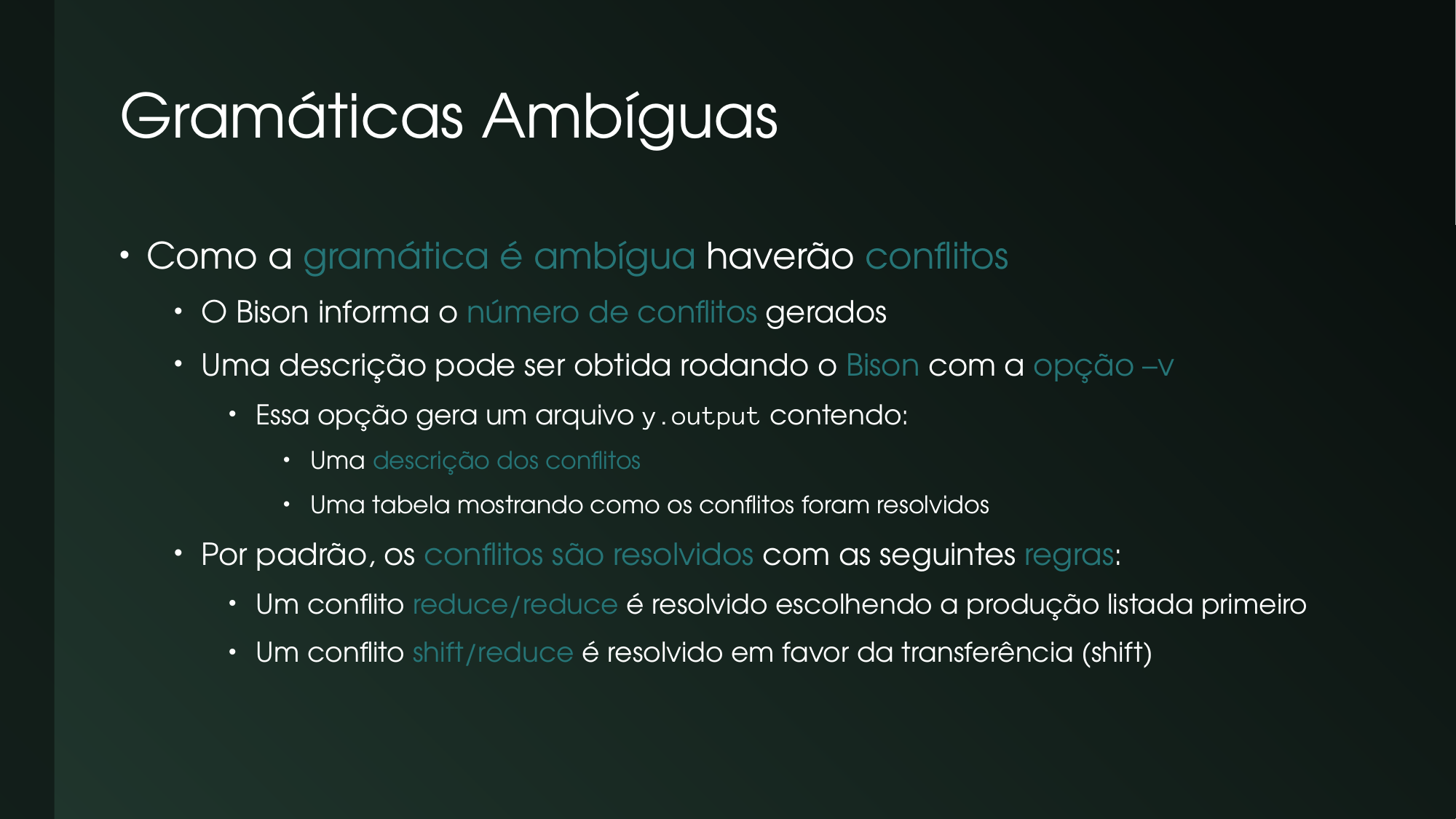

# Gramáticas Ambíguas
Como a gramática é ambígua haverão conflitos
O Bison informa o número de conflitos gerados
Uma descrição pode ser obtida rodando o Bison com a opção –v
Essa opção gera um arquivo y.output contendo:
Uma descrição dos conflitos
Uma tabela mostrando como os conflitos foram resolvidos
Por padrão, os conflitos são resolvidos com as seguintes regras:
Um conflito reduce/reduce é resolvido escolhendo a produção listada primeiro
Um conflito shift/reduce é resolvido em favor da transferência (shift)